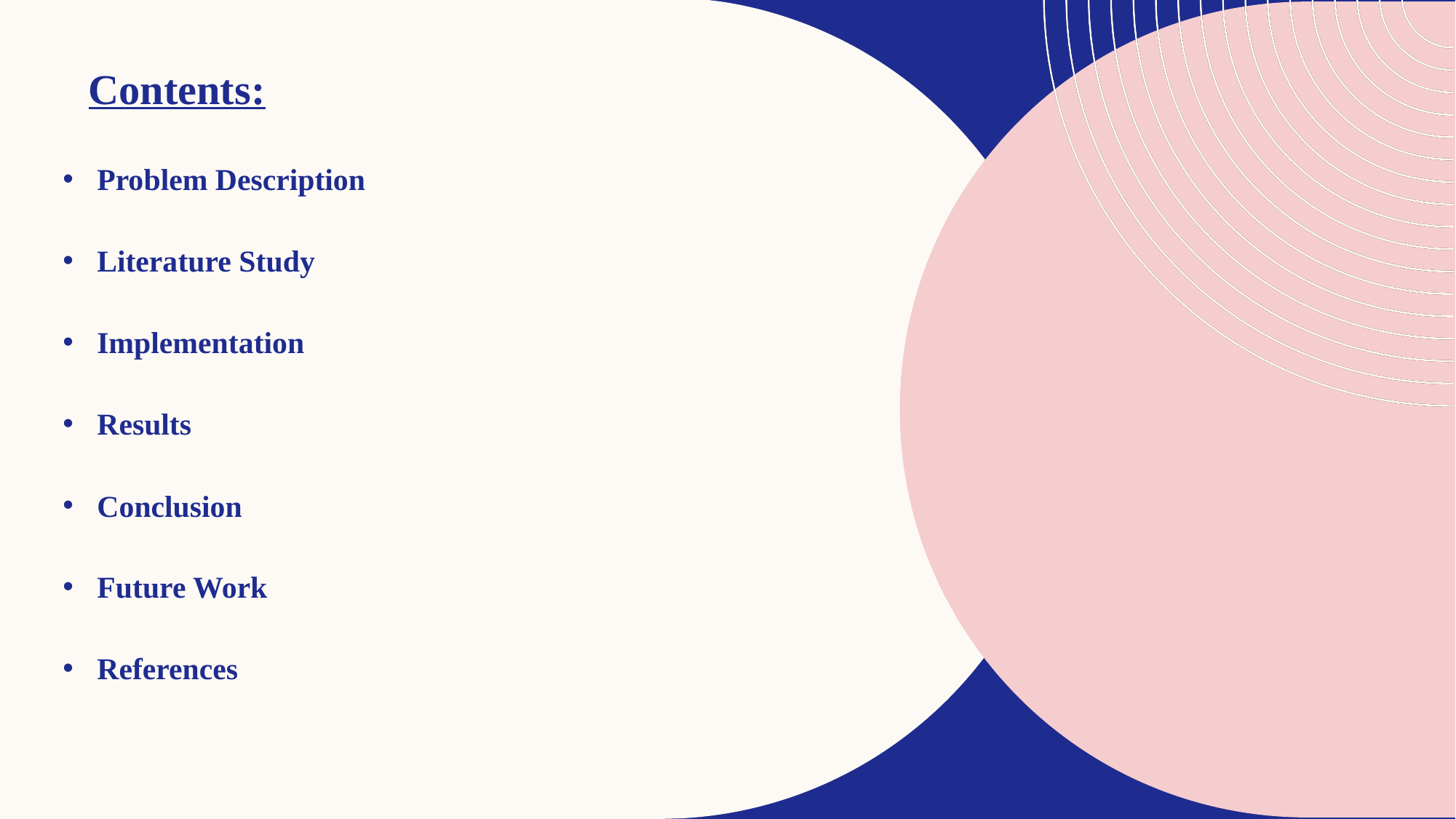

# Contents:
Problem Description
Literature Study
Implementation
Results
Conclusion
Future Work
References